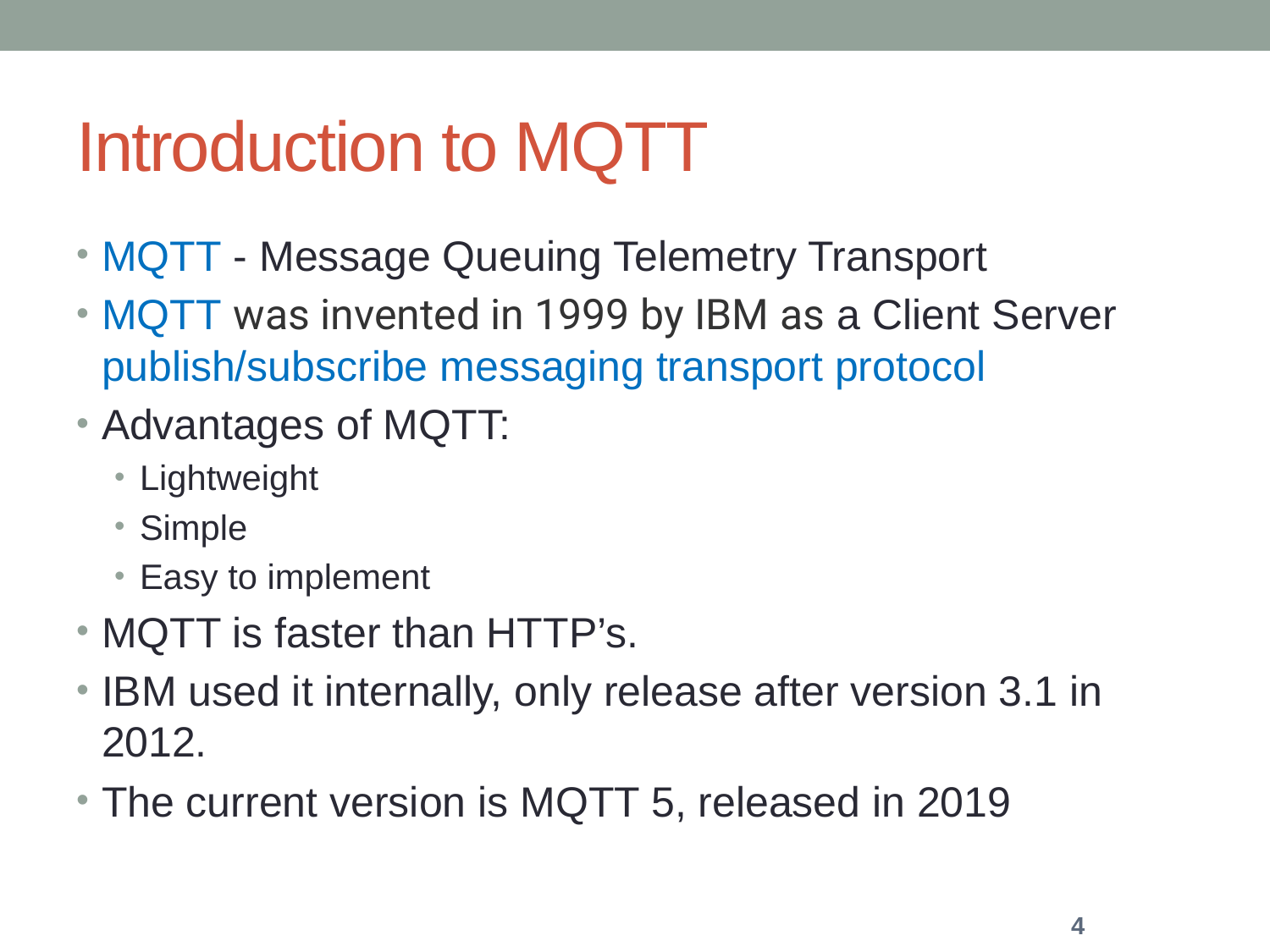

# Introduction to MQTT
MQTT - Message Queuing Telemetry Transport
MQTT was invented in 1999 by IBM as a Client Server publish/subscribe messaging transport protocol
Advantages of MQTT:
Lightweight
Simple
Easy to implement
MQTT is faster than HTTP’s.
IBM used it internally, only release after version 3.1 in 2012.
The current version is MQTT 5, released in 2019

4